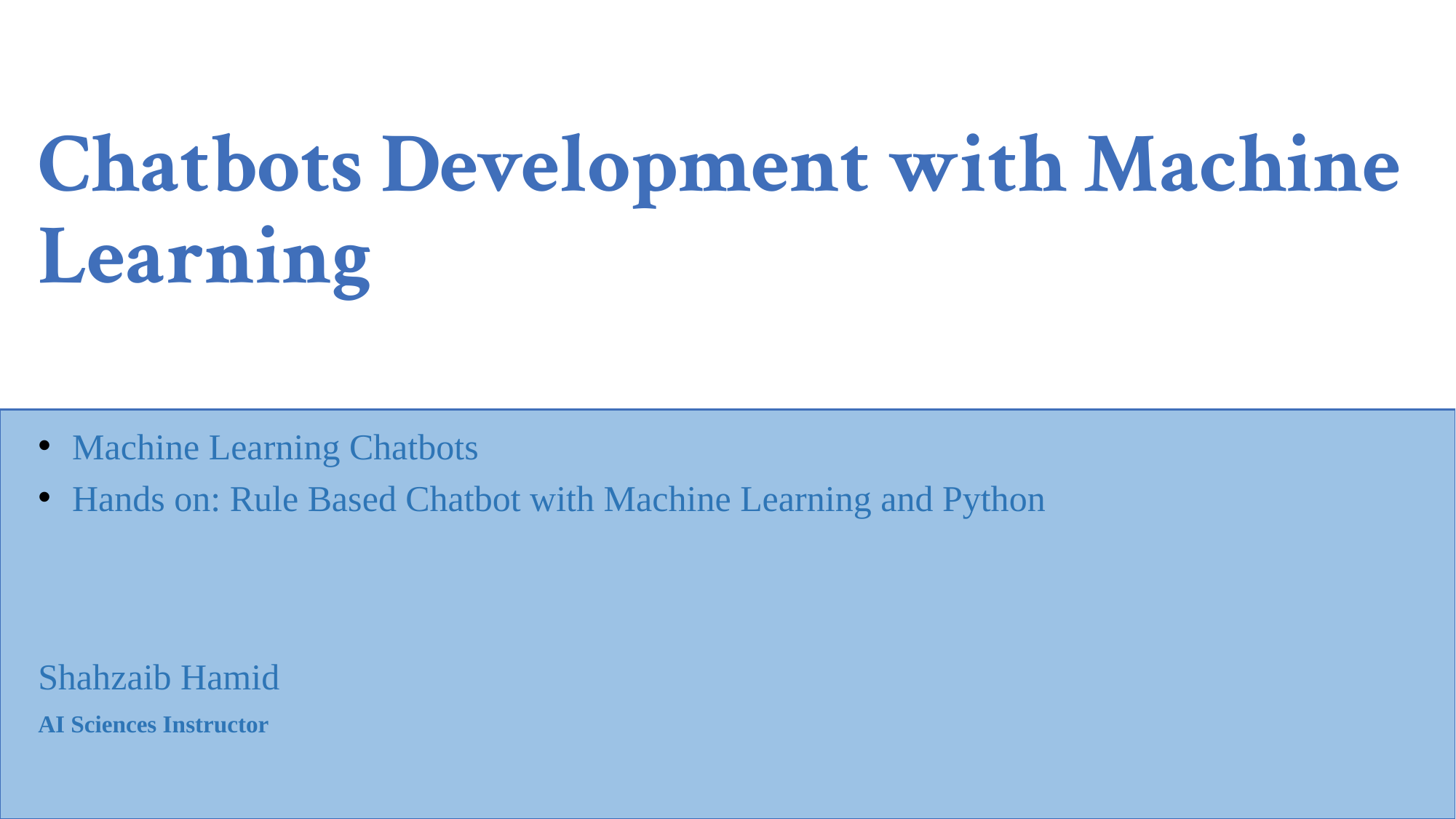

Chatbots Development with Machine Learning
Machine Learning Chatbots
Hands on: Rule Based Chatbot with Machine Learning and Python
Shahzaib Hamid
AI Sciences Instructor